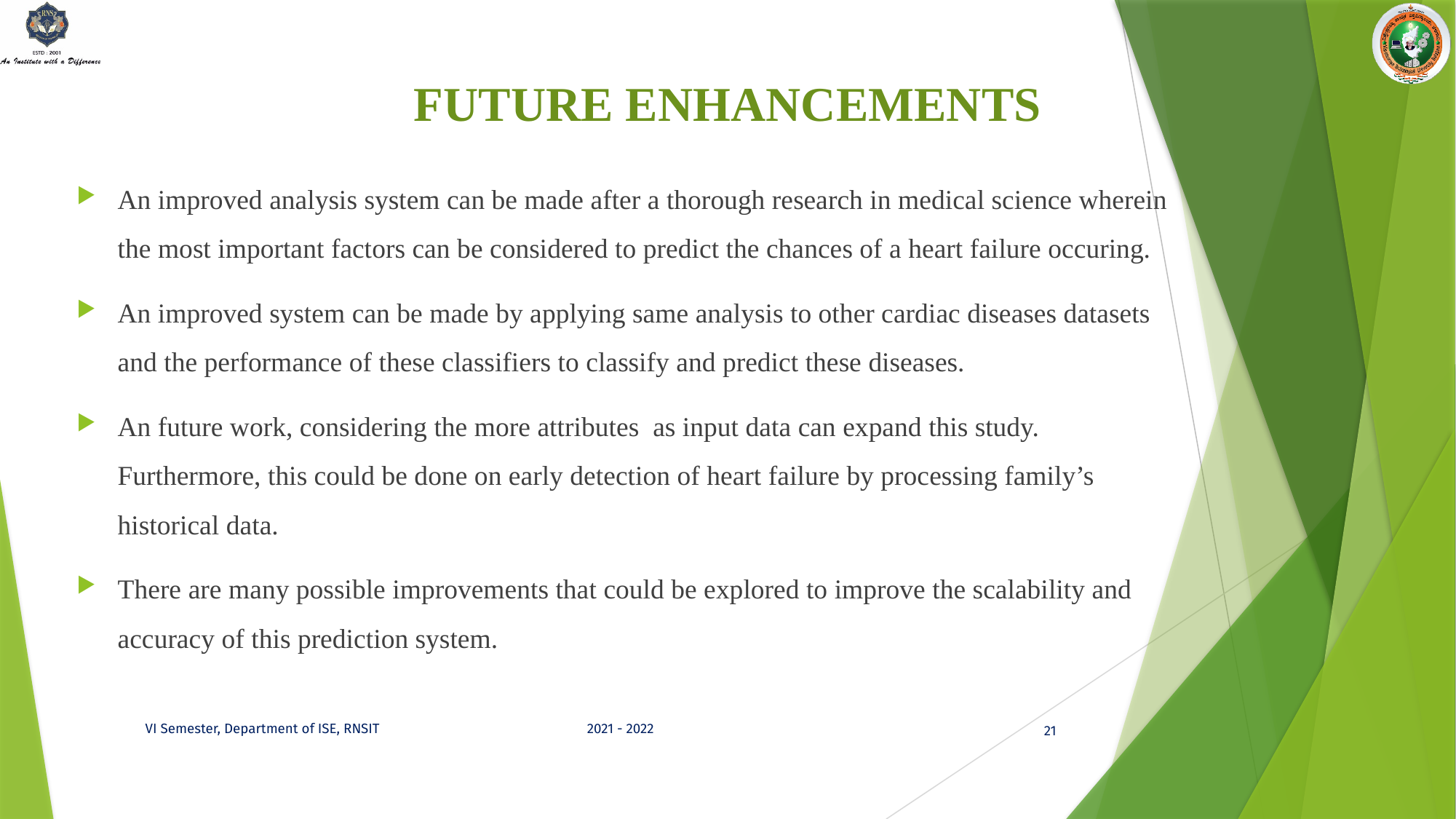

# FUTURE ENHANCEMENTS
An improved analysis system can be made after a thorough research in medical science wherein the most important factors can be considered to predict the chances of a heart failure occuring.
An improved system can be made by applying same analysis to other cardiac diseases datasets and the performance of these classifiers to classify and predict these diseases.
An future work, considering the more attributes  as input data can expand this study. Furthermore, this could be done on early detection of heart failure by processing family’s historical data.
There are many possible improvements that could be explored to improve the scalability and accuracy of this prediction system.
2021 - 2022
VI Semester, Department of ISE, RNSIT
21